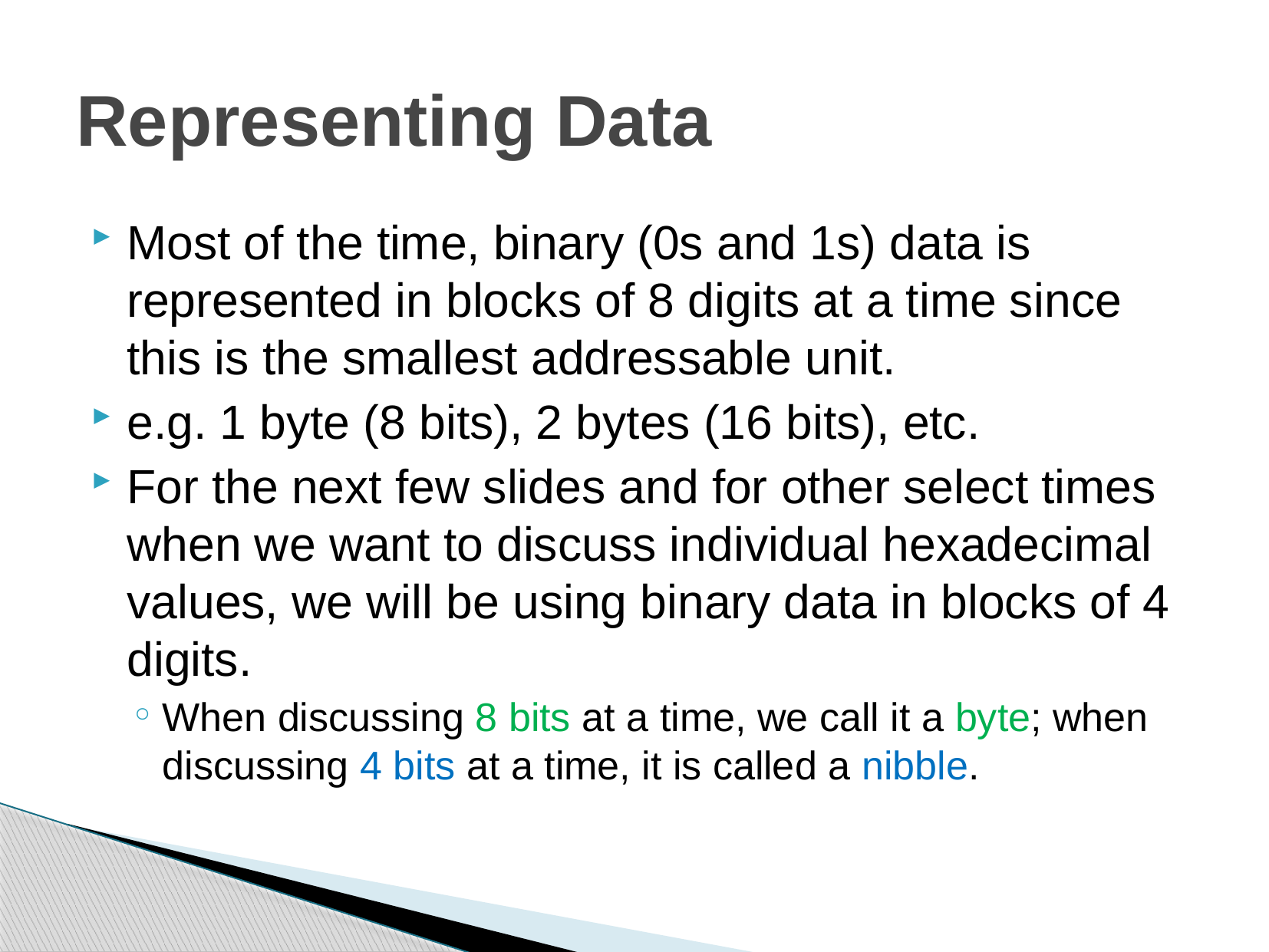

# Representing Data
Most of the time, binary (0s and 1s) data is represented in blocks of 8 digits at a time since this is the smallest addressable unit.
e.g. 1 byte (8 bits), 2 bytes (16 bits), etc.
For the next few slides and for other select times when we want to discuss individual hexadecimal values, we will be using binary data in blocks of 4 digits.
When discussing 8 bits at a time, we call it a byte; when discussing 4 bits at a time, it is called a nibble.